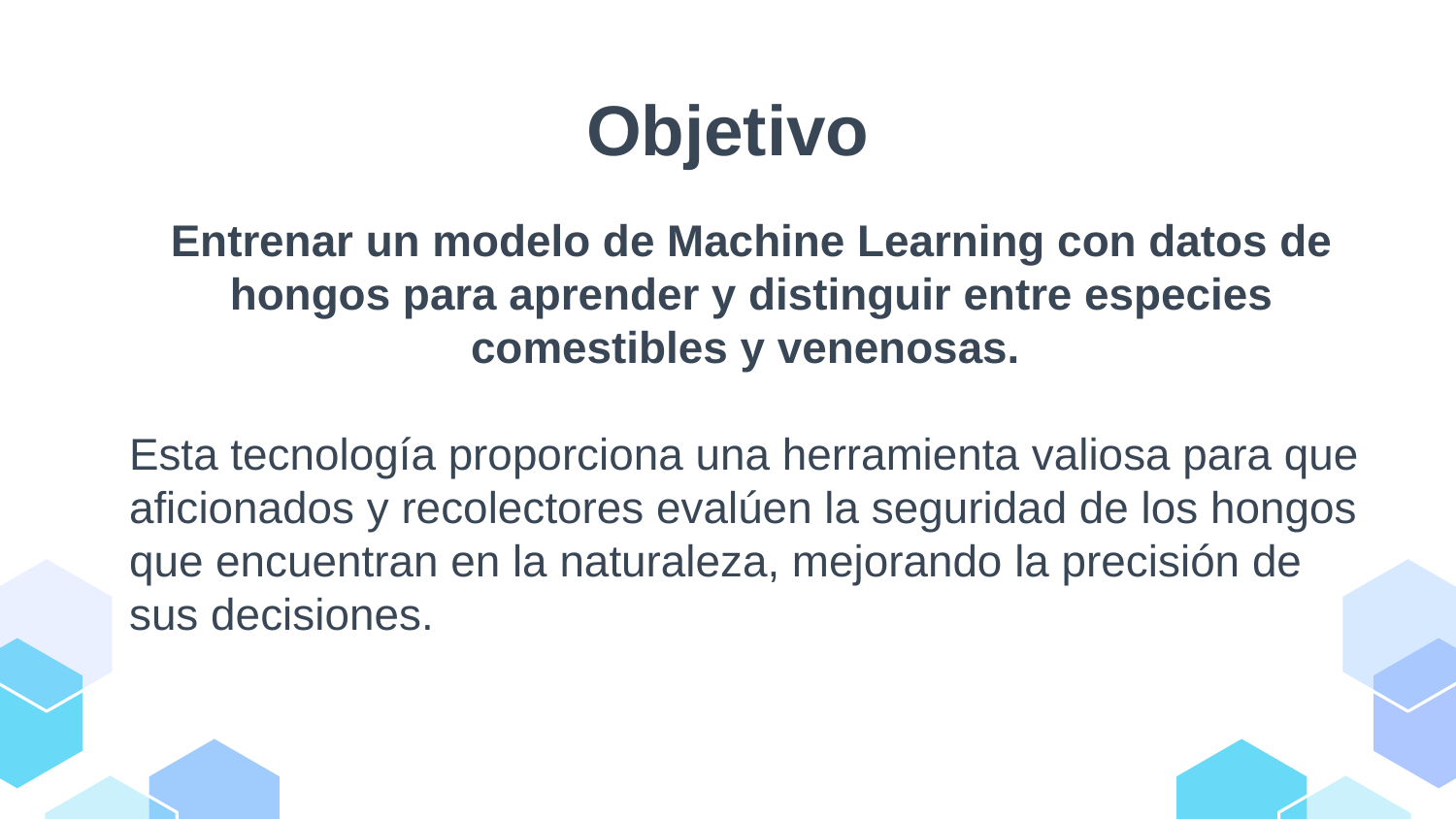

# Objetivo

Entrenar un modelo de Machine Learning con datos de hongos para aprender y distinguir entre especies comestibles y venenosas.

Esta tecnología proporciona una herramienta valiosa para que aficionados y recolectores evalúen la seguridad de los hongos que encuentran en la naturaleza, mejorando la precisión de sus decisiones.